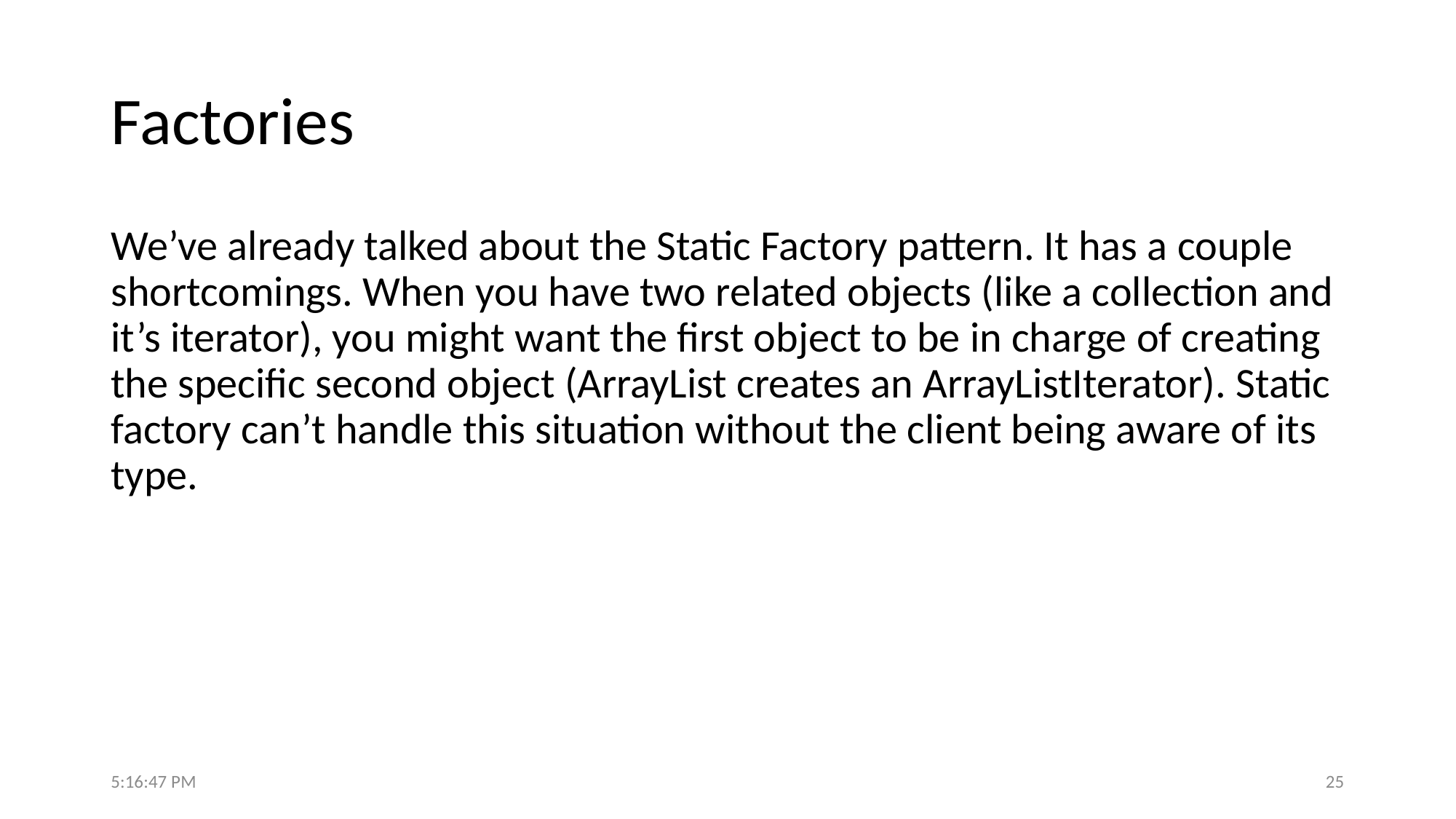

# Factories
We’ve already talked about the Static Factory pattern. It has a couple shortcomings. When you have two related objects (like a collection and it’s iterator), you might want the first object to be in charge of creating the specific second object (ArrayList creates an ArrayListIterator). Static factory can’t handle this situation without the client being aware of its type.
5:16:47 PM
25